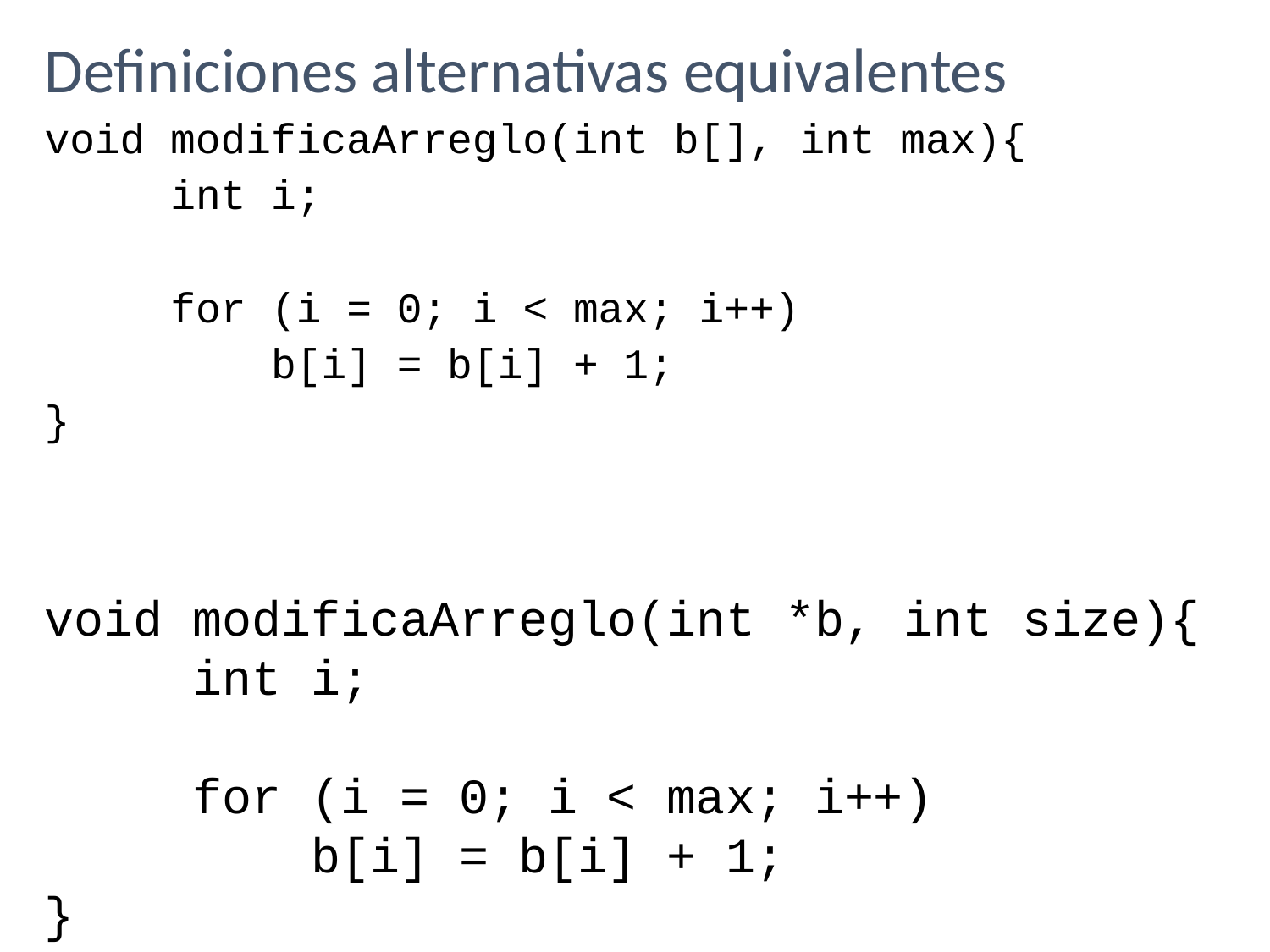

Definiciones alternativas equivalentes
void modificaArreglo(int b[], int max){
     int i;

     for (i = 0; i < max; i++)
         b[i] = b[i] + 1;
}

void modificaArreglo(int *b, int size){
     int i;

     for (i = 0; i < max; i++)
         b[i] = b[i] + 1;
}